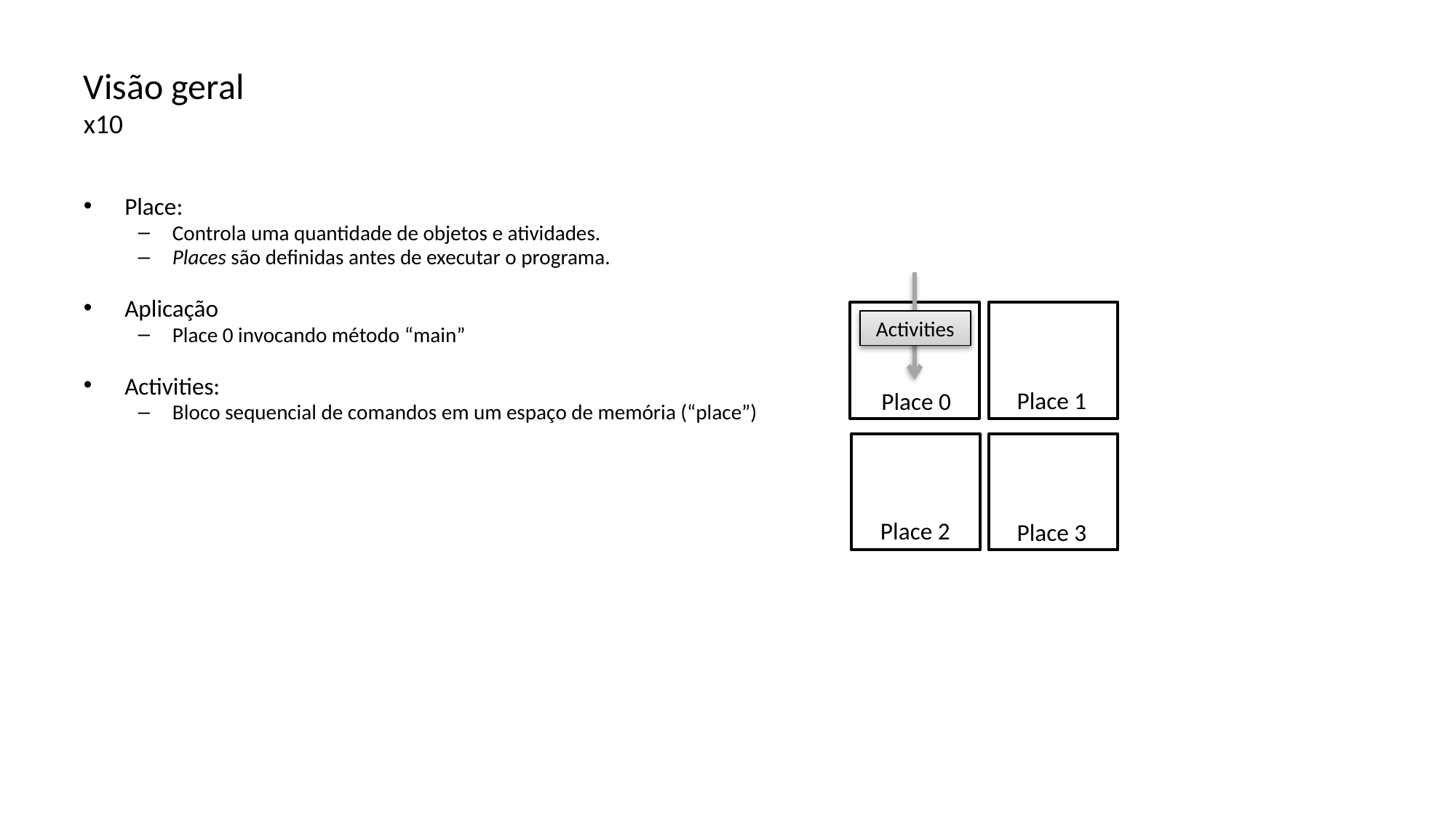

# Visão geral x10
Place:
Controla uma quantidade de objetos e atividades.
Places são definidas antes de executar o programa.

Aplicação
Place 0 invocando método “main”

Activities:
Bloco sequencial de comandos em um espaço de memória (“place”)

Activities
Place 1
Place 0

Place 2
Place 3